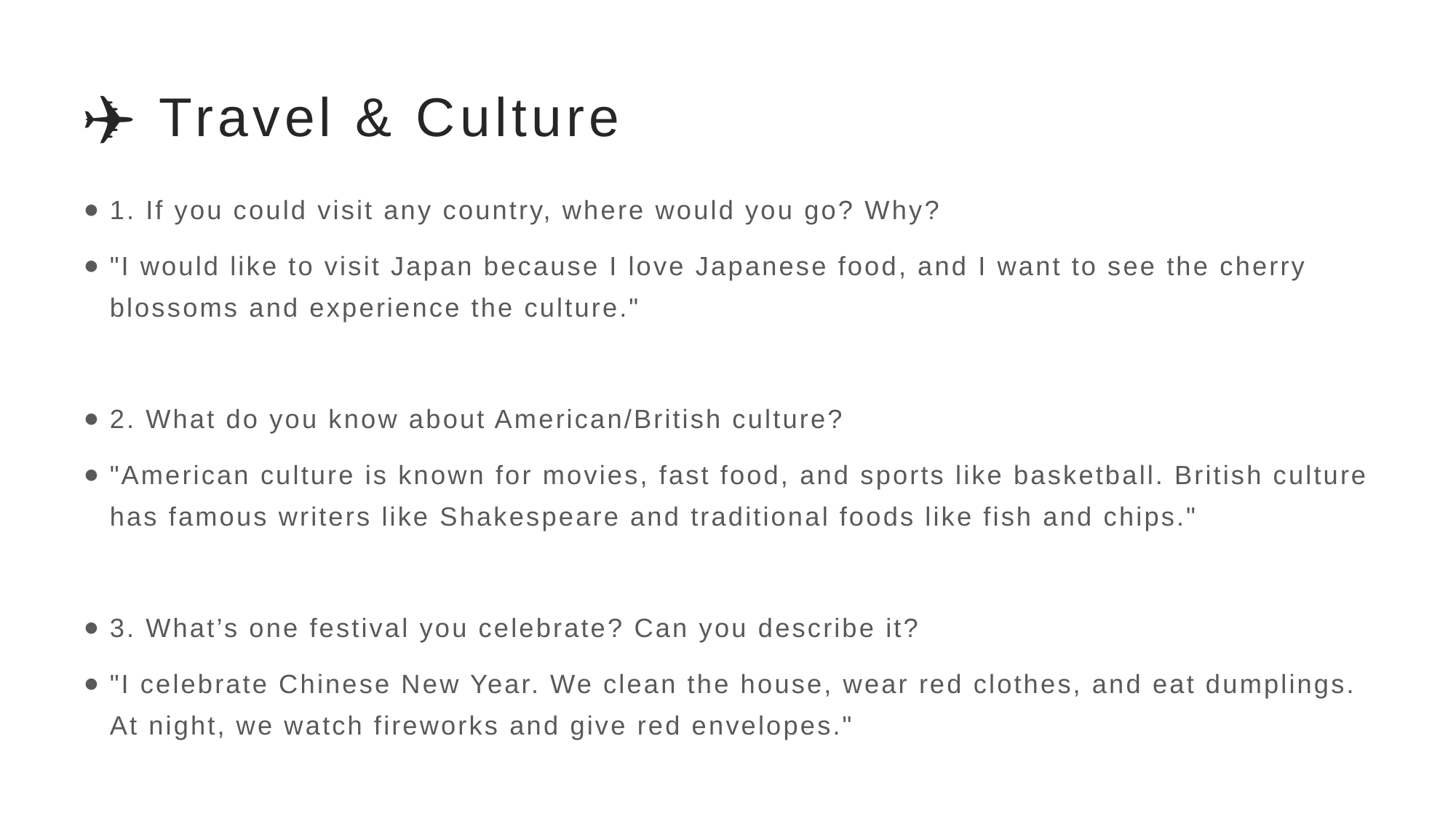

# ✈️ Travel & Culture
1. If you could visit any country, where would you go? Why?
"I would like to visit Japan because I love Japanese food, and I want to see the cherry blossoms and experience the culture."

2. What do you know about American/British culture?
"American culture is known for movies, fast food, and sports like basketball. British culture has famous writers like Shakespeare and traditional foods like fish and chips."

3. What’s one festival you celebrate? Can you describe it?
"I celebrate Chinese New Year. We clean the house, wear red clothes, and eat dumplings. At night, we watch fireworks and give red envelopes."